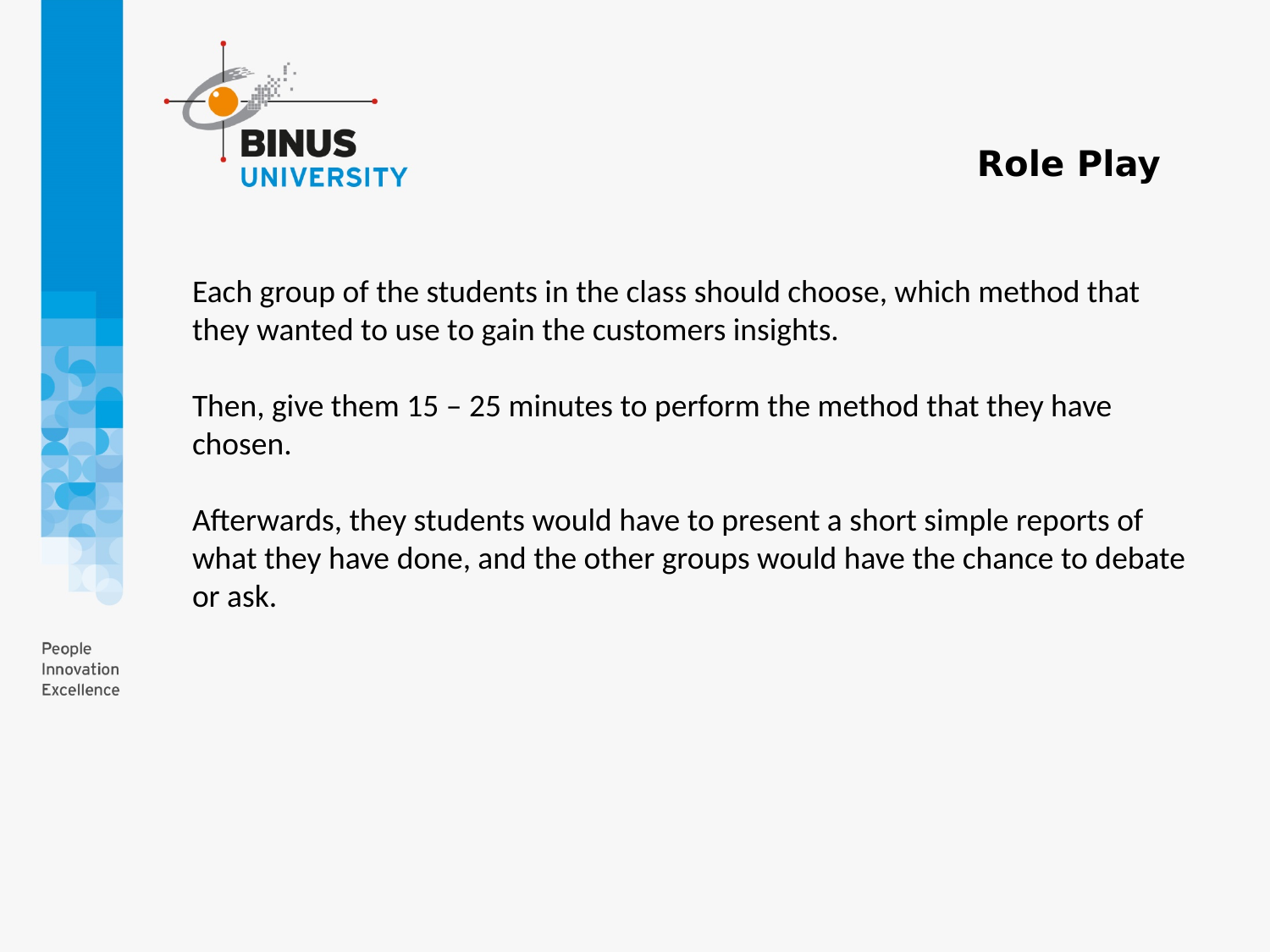

Role Play
Each group of the students in the class should choose, which method that they wanted to use to gain the customers insights.
Then, give them 15 – 25 minutes to perform the method that they have chosen.

Afterwards, they students would have to present a short simple reports of what they have done, and the other groups would have the chance to debate or ask.